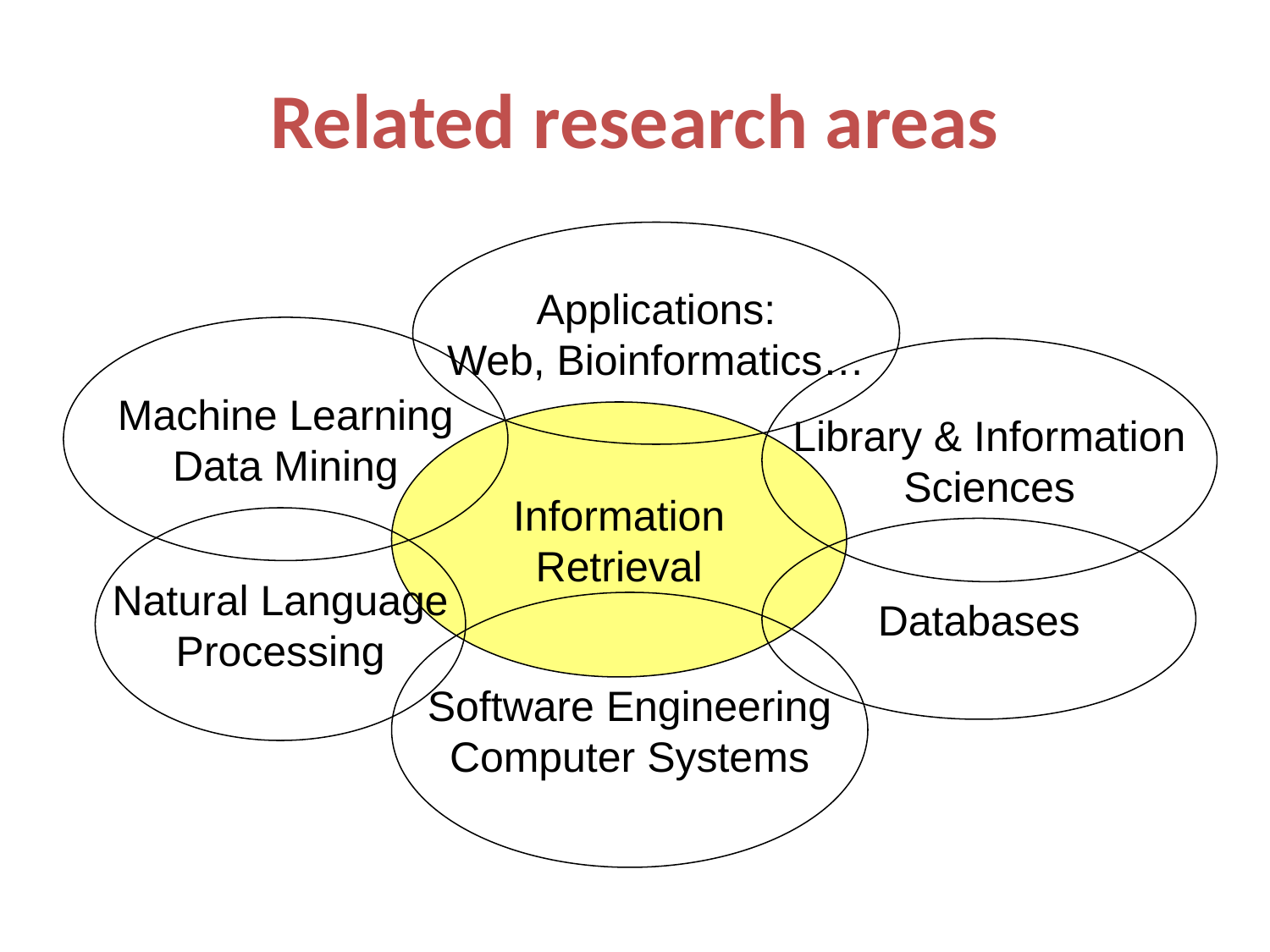

# Related research areas
Applications:
Web, Bioinformatics…
Machine Learning
Data Mining
Library & Information
Sciences
Information
Retrieval
Natural Language
Processing
Databases
Software Engineering
Computer Systems